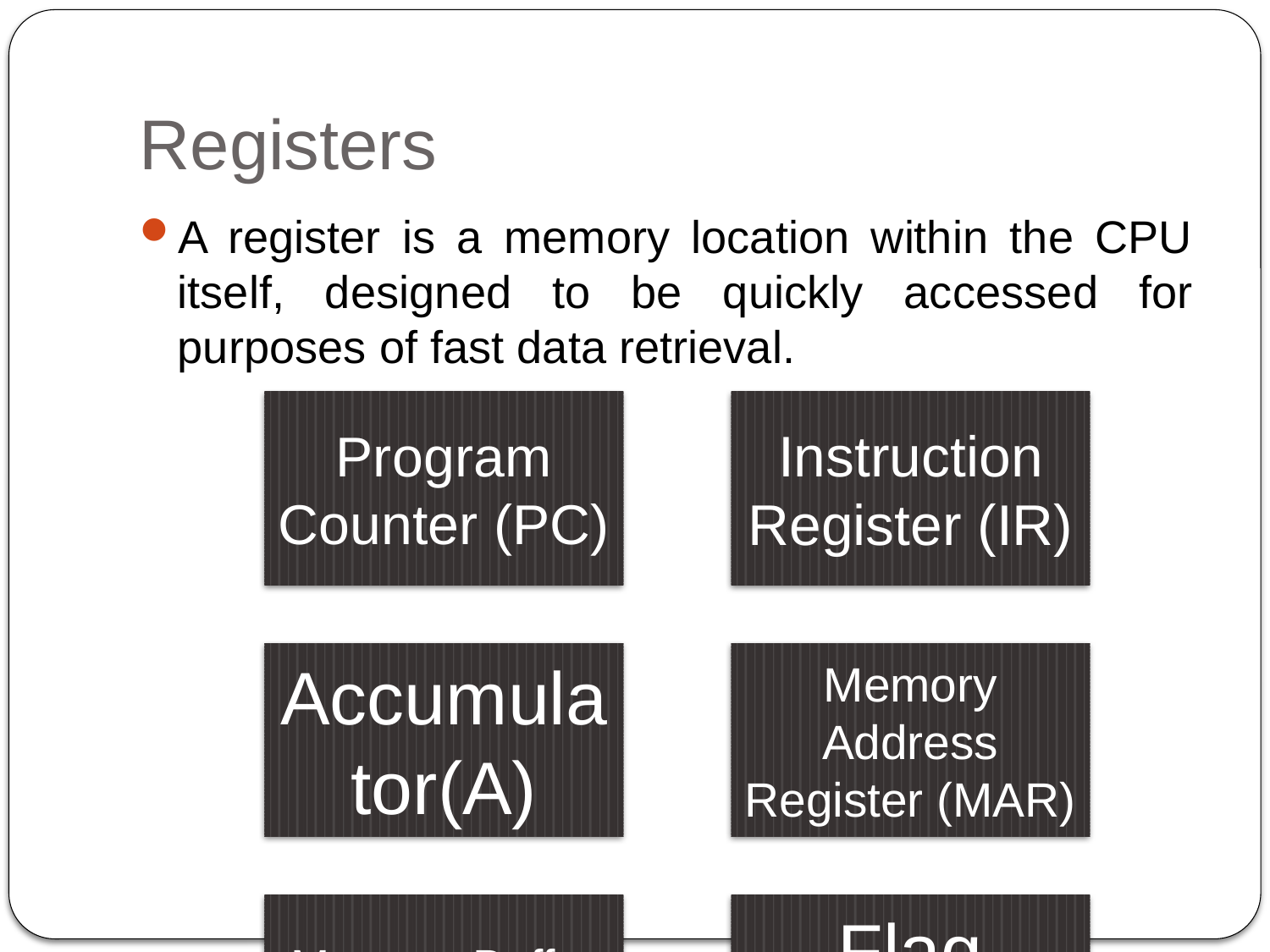

# Registers
A register is a memory location within the CPU itself, designed to be quickly accessed for purposes of fast data retrieval.

Program Counter (PC)
Instruction Register (IR)
Accumulator(A)
Memory Address Register (MAR)